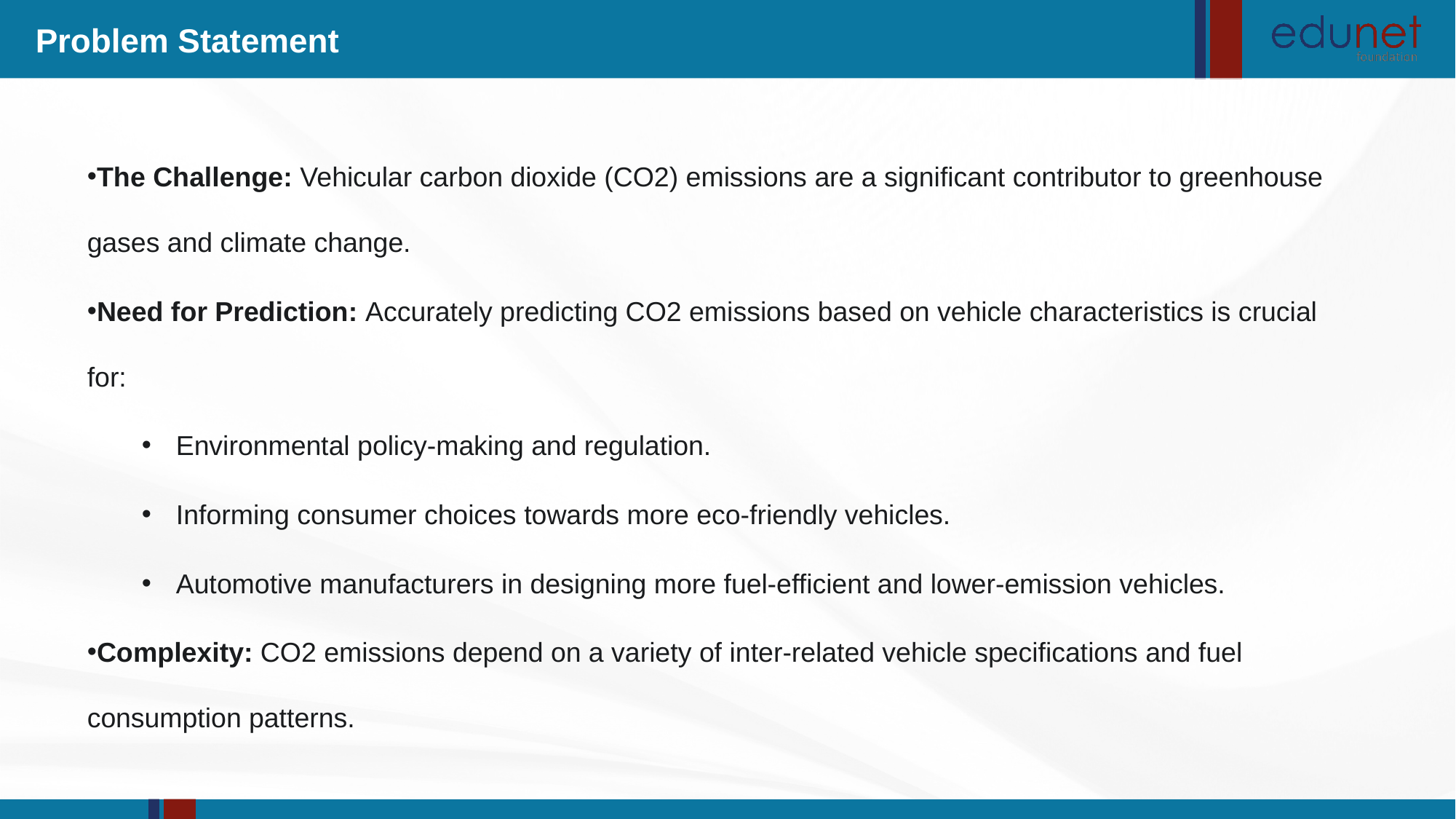

Problem Statement
The Challenge: Vehicular carbon dioxide (CO2) emissions are a significant contributor to greenhouse gases and climate change.
Need for Prediction: Accurately predicting CO2 emissions based on vehicle characteristics is crucial for:
Environmental policy-making and regulation.
Informing consumer choices towards more eco-friendly vehicles.
Automotive manufacturers in designing more fuel-efficient and lower-emission vehicles.
Complexity: CO2 emissions depend on a variety of inter-related vehicle specifications and fuel consumption patterns.